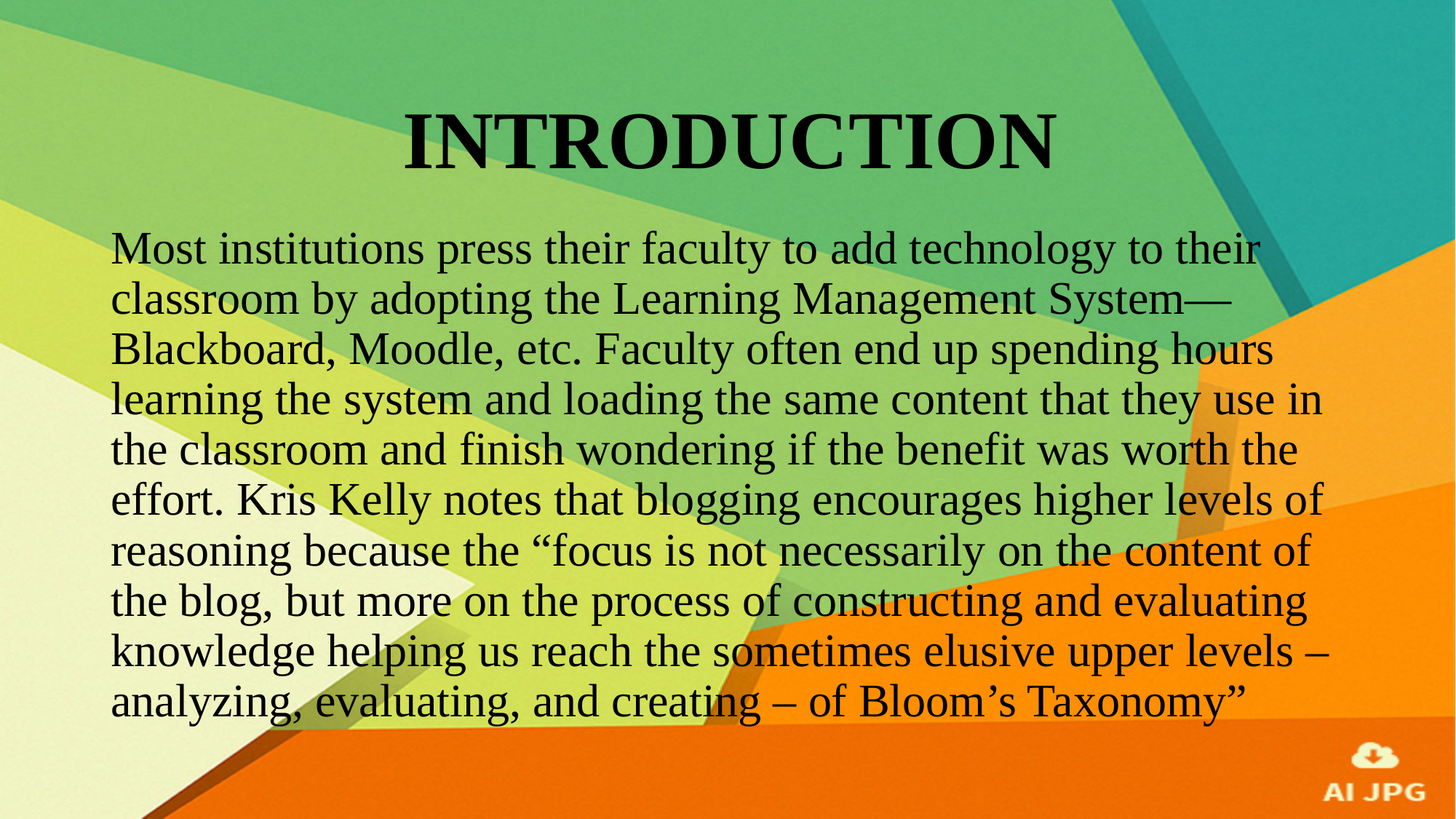

INTRODUCTION
Most institutions press their faculty to add technology to their classroom by adopting the Learning Management System—Blackboard, Moodle, etc. Faculty often end up spending hours learning the system and loading the same content that they use in the classroom and finish wondering if the benefit was worth the effort. Kris Kelly notes that blogging encourages higher levels of reasoning because the “focus is not necessarily on the content of the blog, but more on the process of constructing and evaluating knowledge helping us reach the sometimes elusive upper levels – analyzing, evaluating, and creating – of Bloom’s Taxonomy”